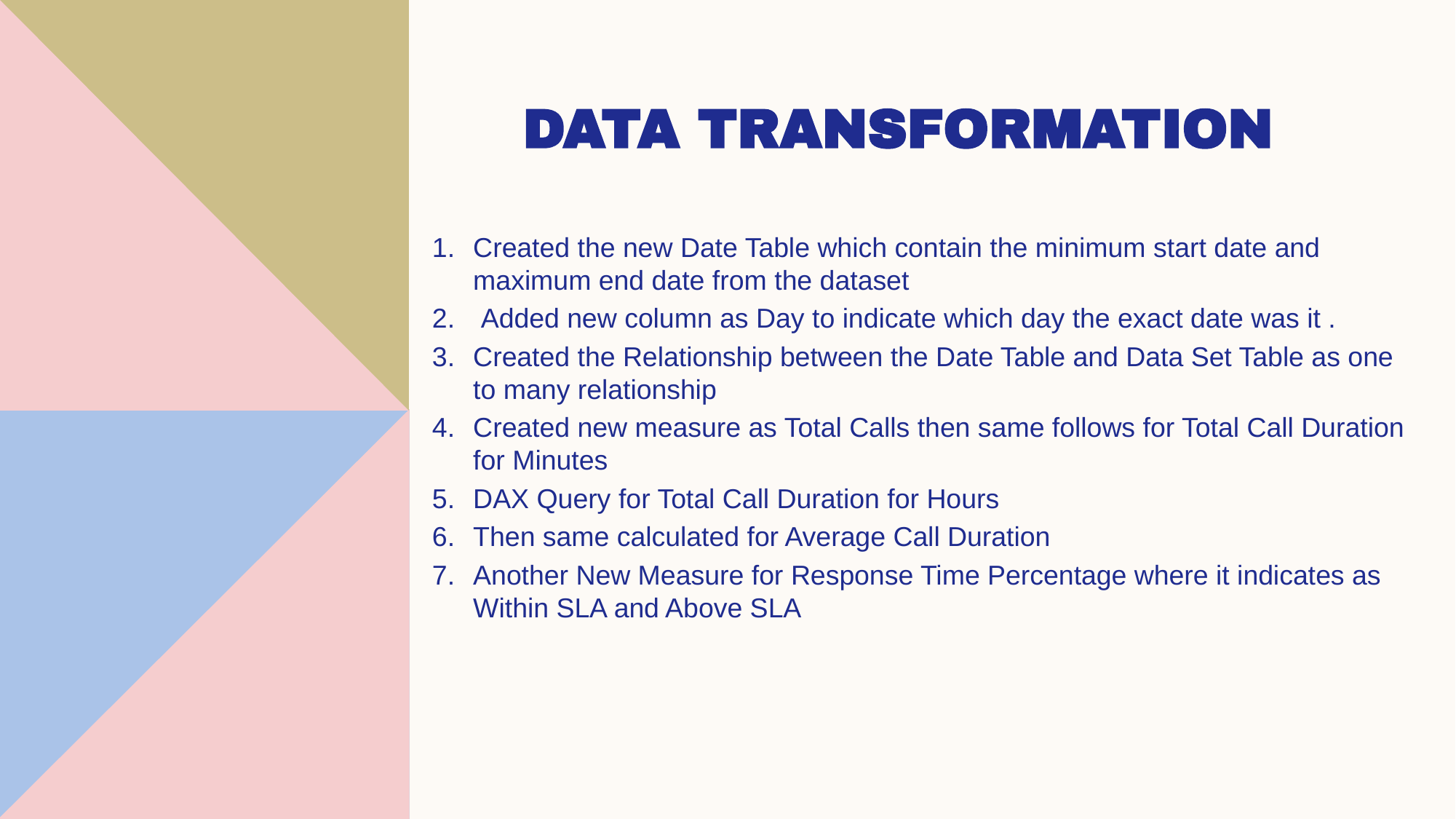

# DATA TRANSFORMATION
Created the new Date Table which contain the minimum start date and maximum end date from the dataset
 Added new column as Day to indicate which day the exact date was it .
Created the Relationship between the Date Table and Data Set Table as one to many relationship
Created new measure as Total Calls then same follows for Total Call Duration for Minutes
DAX Query for Total Call Duration for Hours
Then same calculated for Average Call Duration
Another New Measure for Response Time Percentage where it indicates as  Within SLA and Above SLA